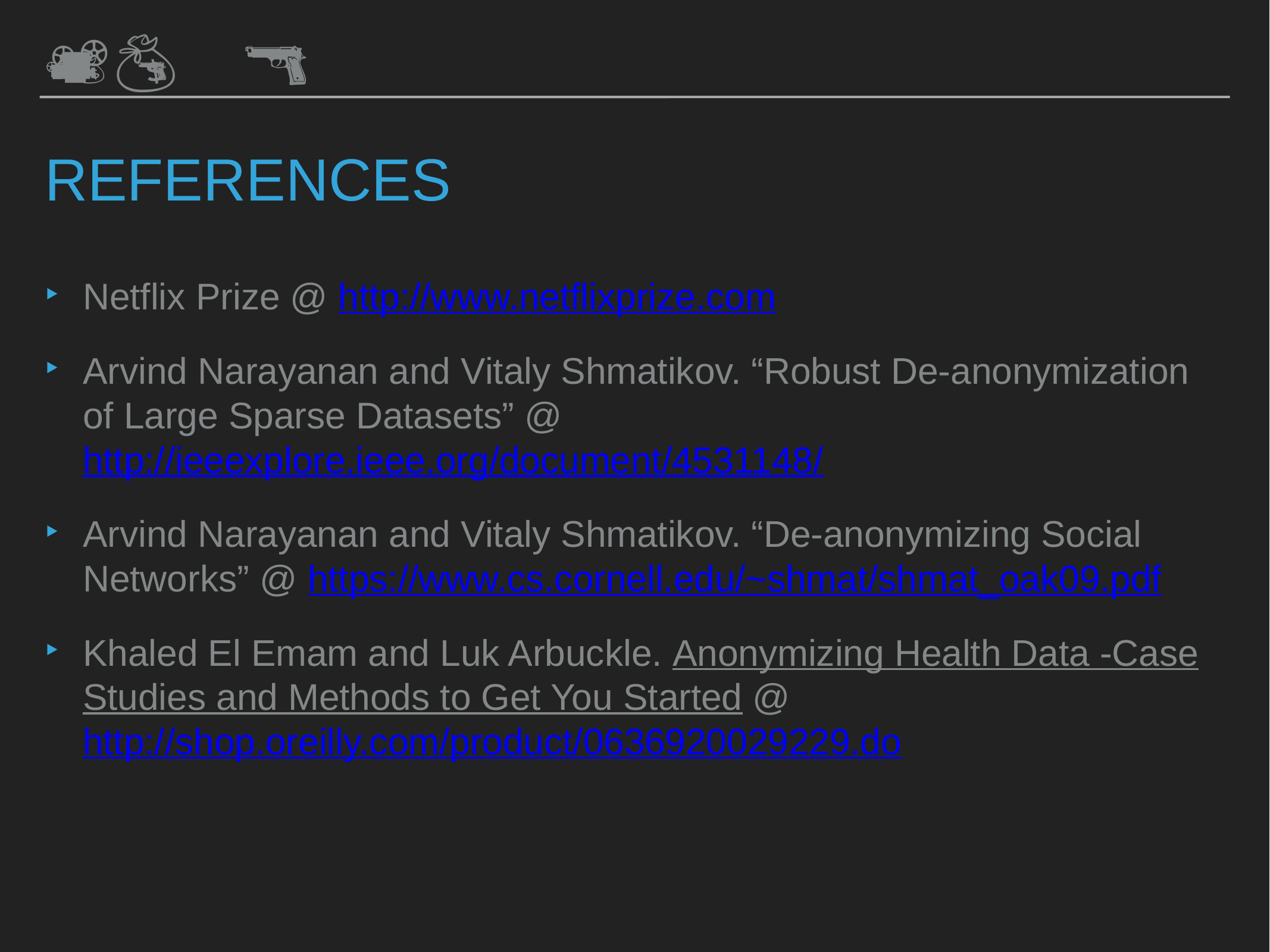

📽💰   🔫
📽💰   🔫
# References
Netflix Prize @ http://www.netflixprize.com
Arvind Narayanan and Vitaly Shmatikov. “Robust De-anonymization of Large Sparse Datasets” @ http://ieeexplore.ieee.org/document/4531148/
Arvind Narayanan and Vitaly Shmatikov. “De-anonymizing Social Networks” @ https://www.cs.cornell.edu/~shmat/shmat_oak09.pdf
Khaled El Emam and Luk Arbuckle. Anonymizing Health Data -Case Studies and Methods to Get You Started @ http://shop.oreilly.com/product/0636920029229.do